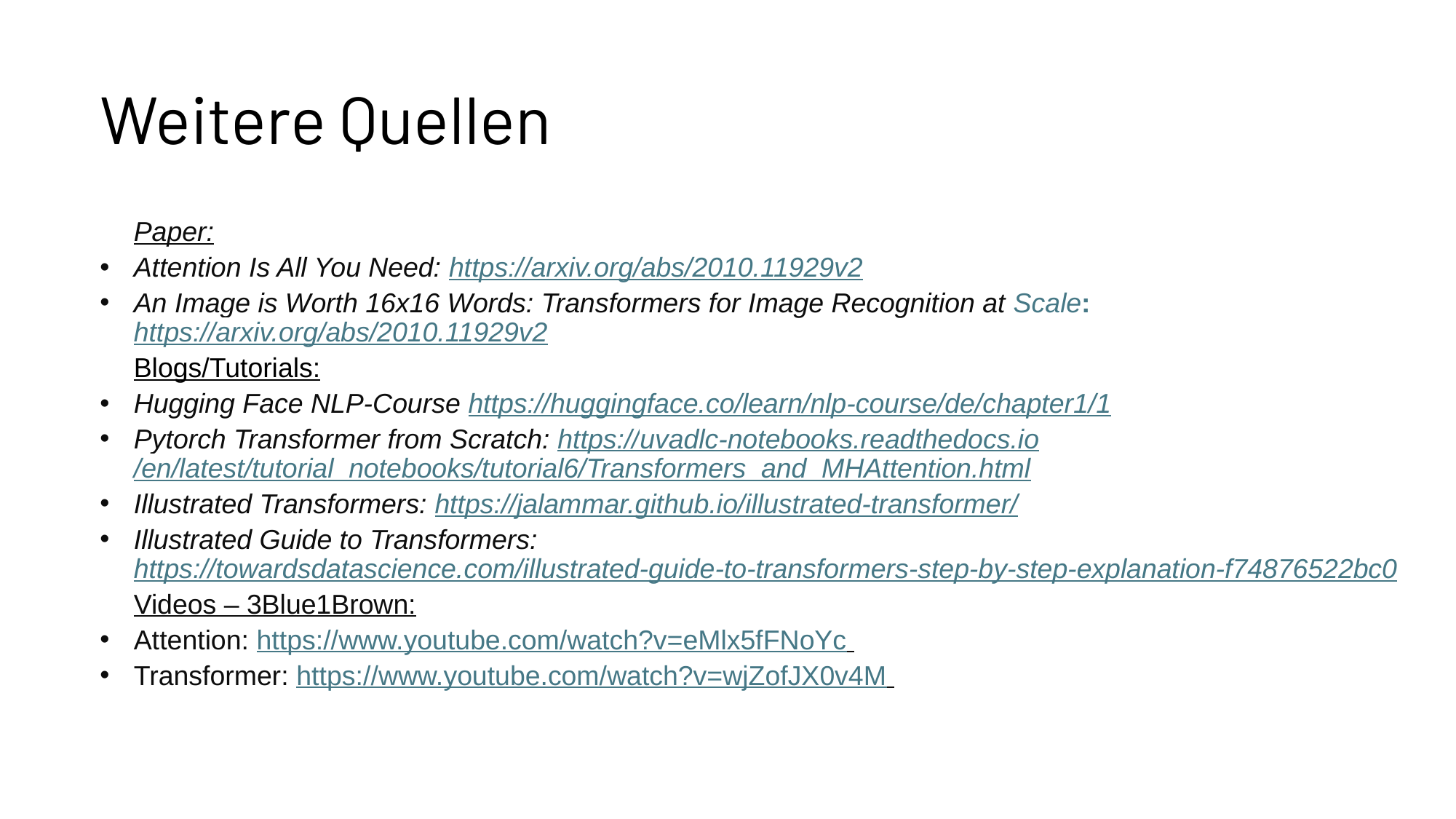

# Weitere Quellen
Paper:
Attention Is All You Need: https://arxiv.org/abs/2010.11929v2
An Image is Worth 16x16 Words: Transformers for Image Recognition at Scale: https://arxiv.org/abs/2010.11929v2
Blogs/Tutorials:
Hugging Face NLP-Course https://huggingface.co/learn/nlp-course/de/chapter1/1
Pytorch Transformer from Scratch: https://uvadlc-notebooks.readthedocs.io/en/latest/tutorial_notebooks/tutorial6/Transformers_and_MHAttention.html
Illustrated Transformers: https://jalammar.github.io/illustrated-transformer/
Illustrated Guide to Transformers:  https://towardsdatascience.com/illustrated-guide-to-transformers-step-by-step-explanation-f74876522bc0
Videos – 3Blue1Brown:
Attention: https://www.youtube.com/watch?v=eMlx5fFNoYc
Transformer: https://www.youtube.com/watch?v=wjZofJX0v4M